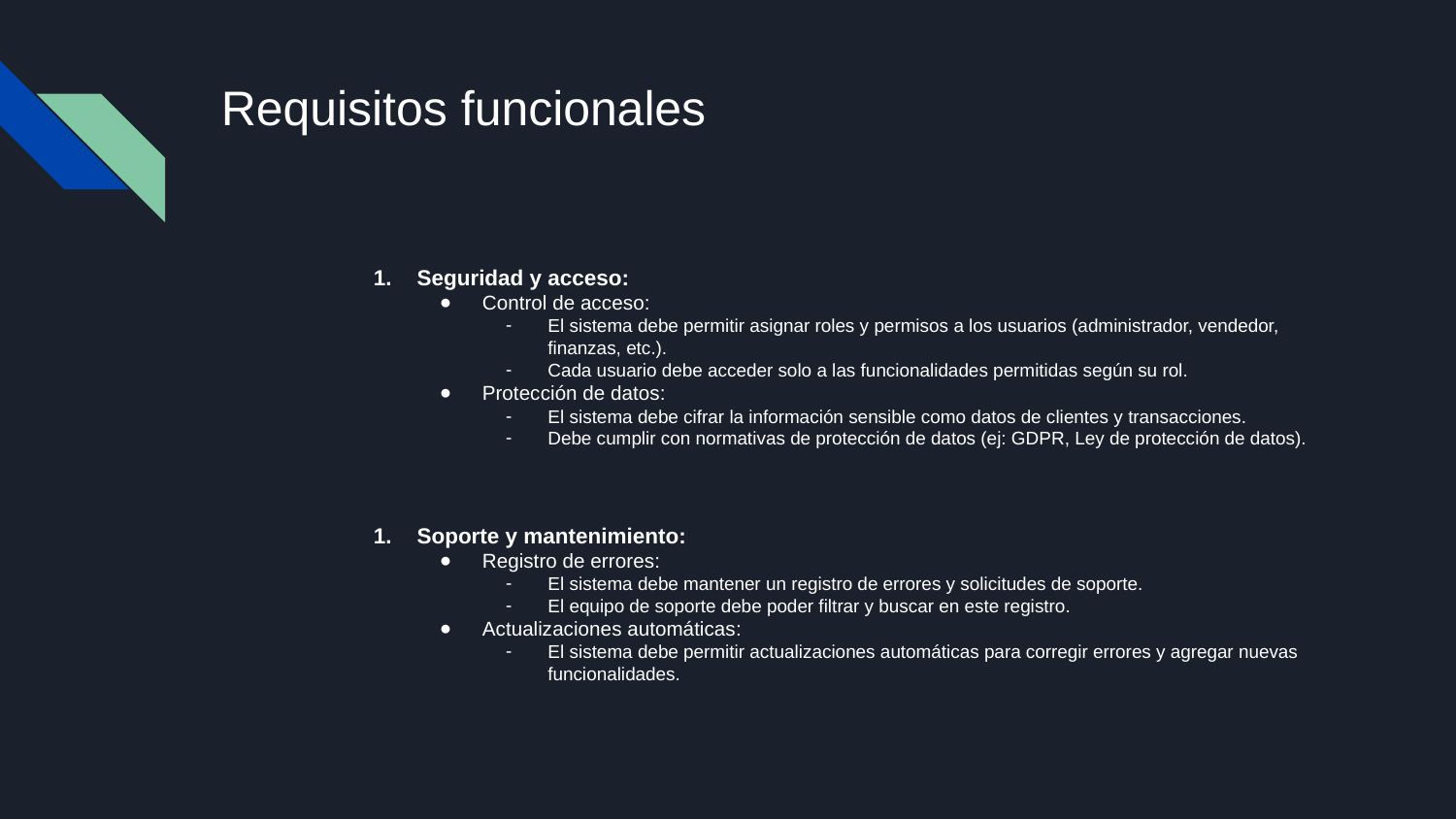

# Requisitos funcionales

Seguridad y acceso:
Control de acceso:
El sistema debe permitir asignar roles y permisos a los usuarios (administrador, vendedor, finanzas, etc.).
Cada usuario debe acceder solo a las funcionalidades permitidas según su rol.
Protección de datos:
El sistema debe cifrar la información sensible como datos de clientes y transacciones.
Debe cumplir con normativas de protección de datos (ej: GDPR, Ley de protección de datos).

Soporte y mantenimiento:
Registro de errores:
El sistema debe mantener un registro de errores y solicitudes de soporte.
El equipo de soporte debe poder filtrar y buscar en este registro.
Actualizaciones automáticas:
El sistema debe permitir actualizaciones automáticas para corregir errores y agregar nuevas funcionalidades.